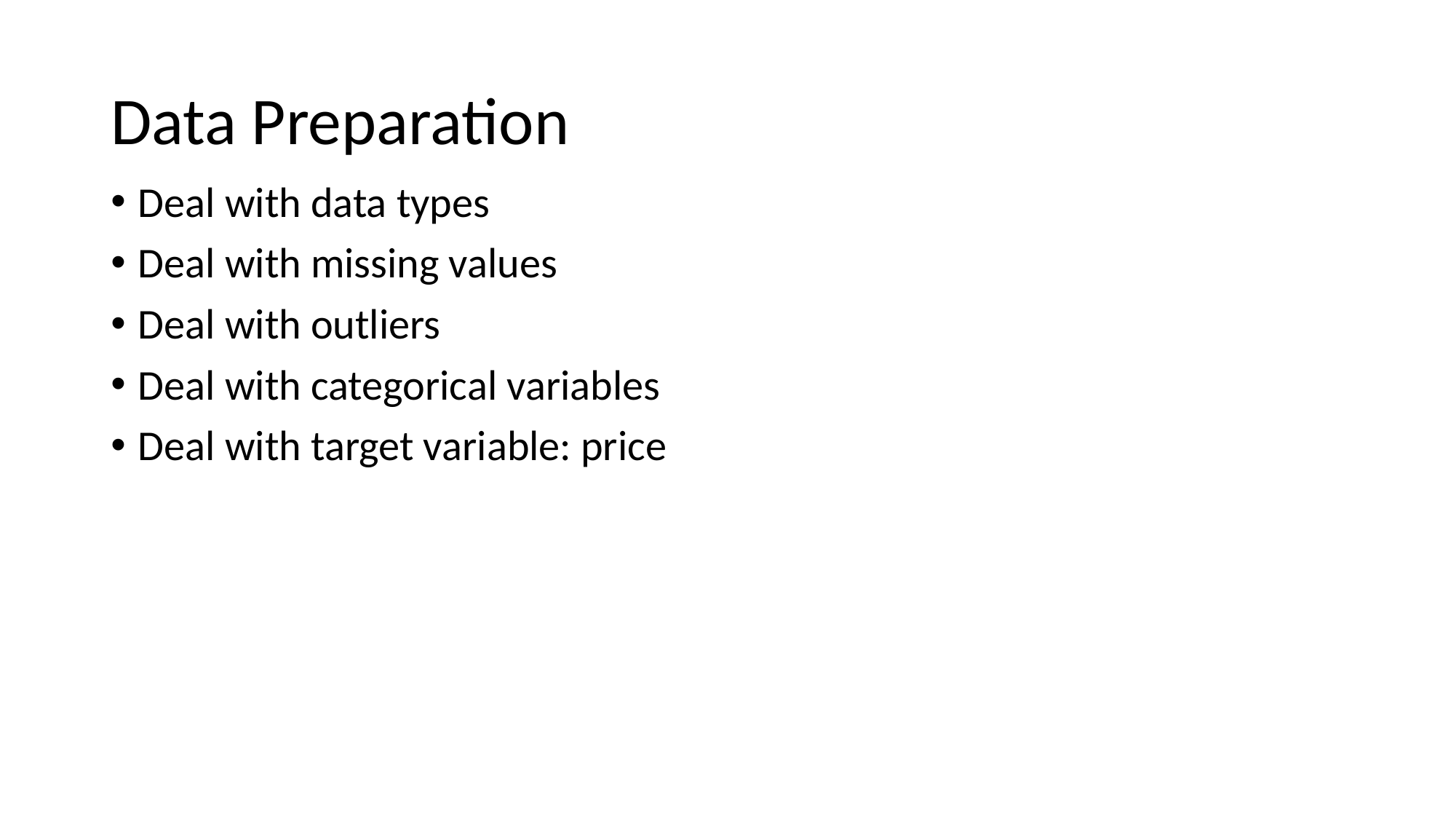

# Data Preparation
Deal with data types
Deal with missing values
Deal with outliers
Deal with categorical variables
Deal with target variable: price